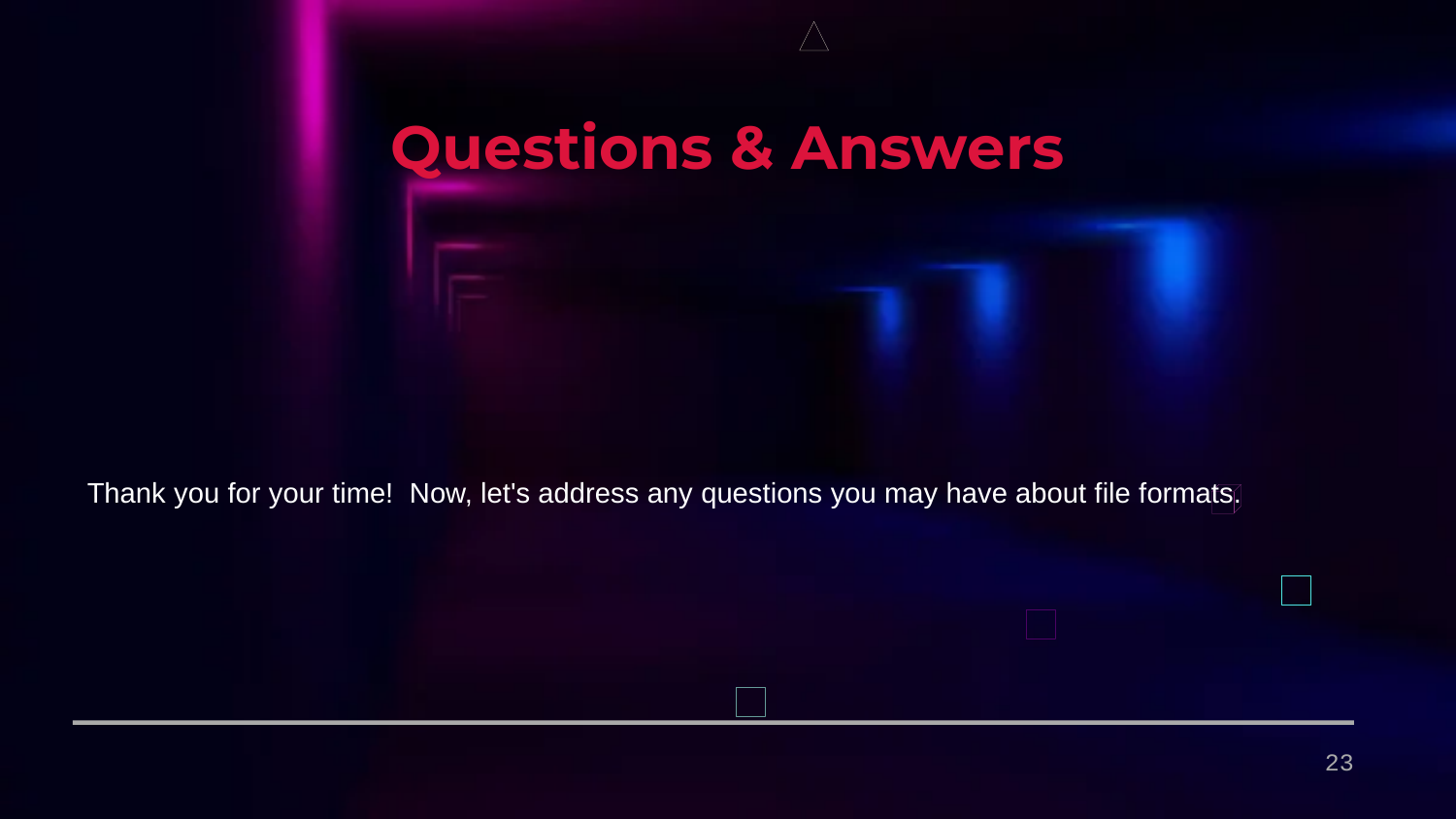

Questions & Answers
Thank you for your time!  Now, let's address any questions you may have about file formats.

23